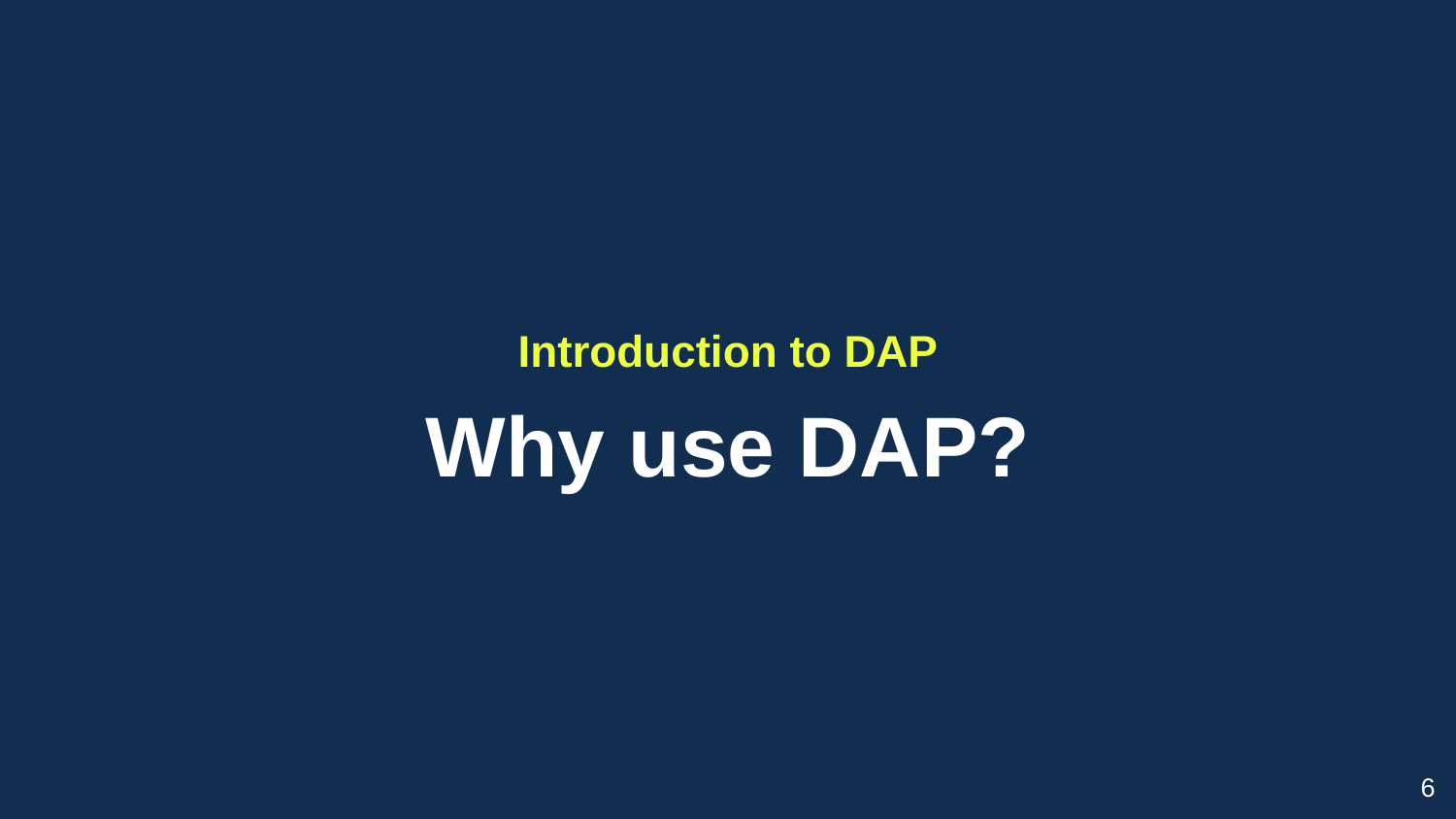

# Introduction to DAP
Why use DAP?
6